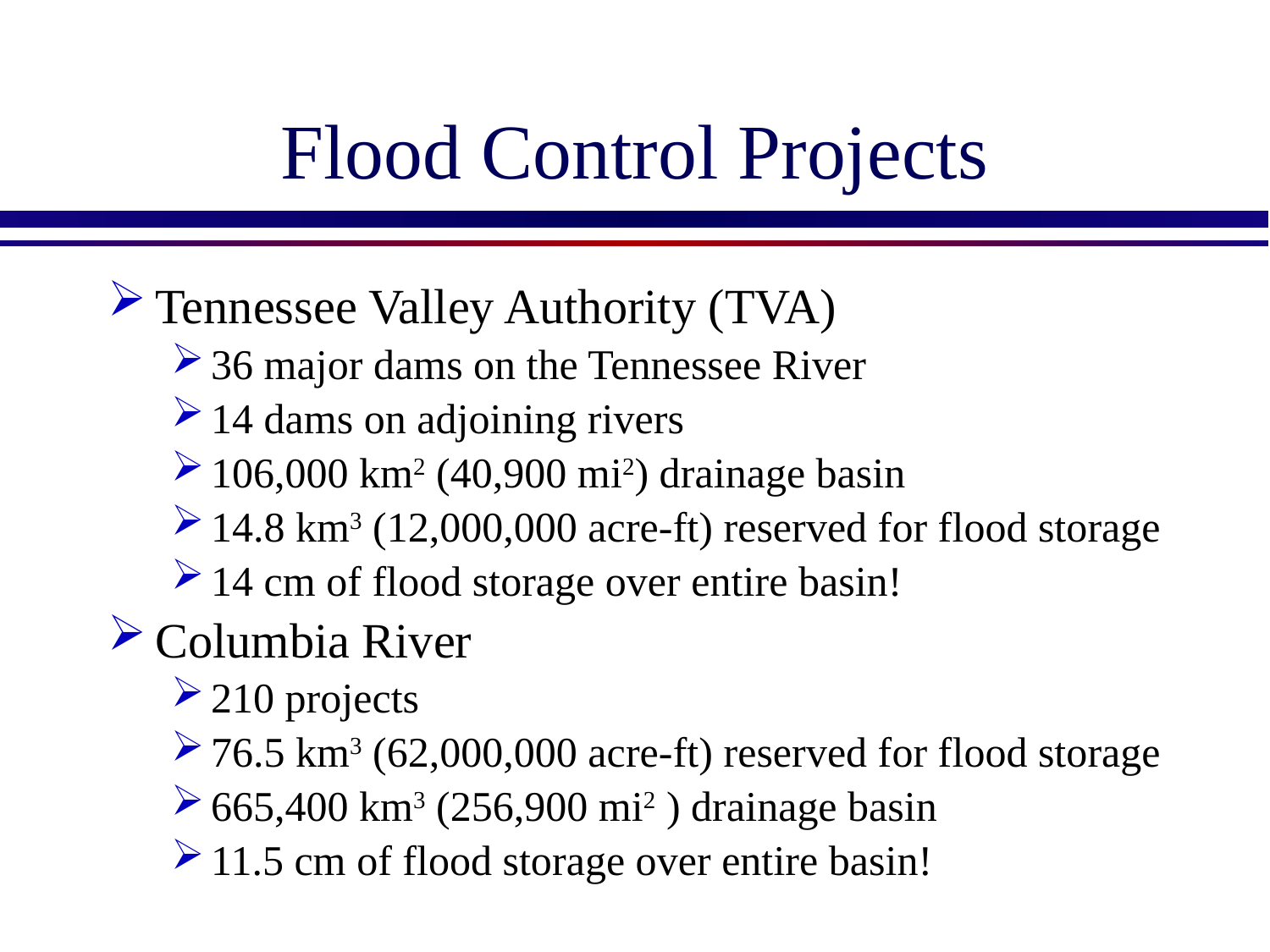

# Flood Control Projects
Tennessee Valley Authority (TVA)
36 major dams on the Tennessee River
14 dams on adjoining rivers
106,000 km2 (40,900 mi2) drainage basin
14.8 km3 (12,000,000 acre-ft) reserved for flood storage
14 cm of flood storage over entire basin!
Columbia River
210 projects
76.5 km3 (62,000,000 acre-ft) reserved for flood storage
665,400 km3 (256,900 mi2 ) drainage basin
11.5 cm of flood storage over entire basin!